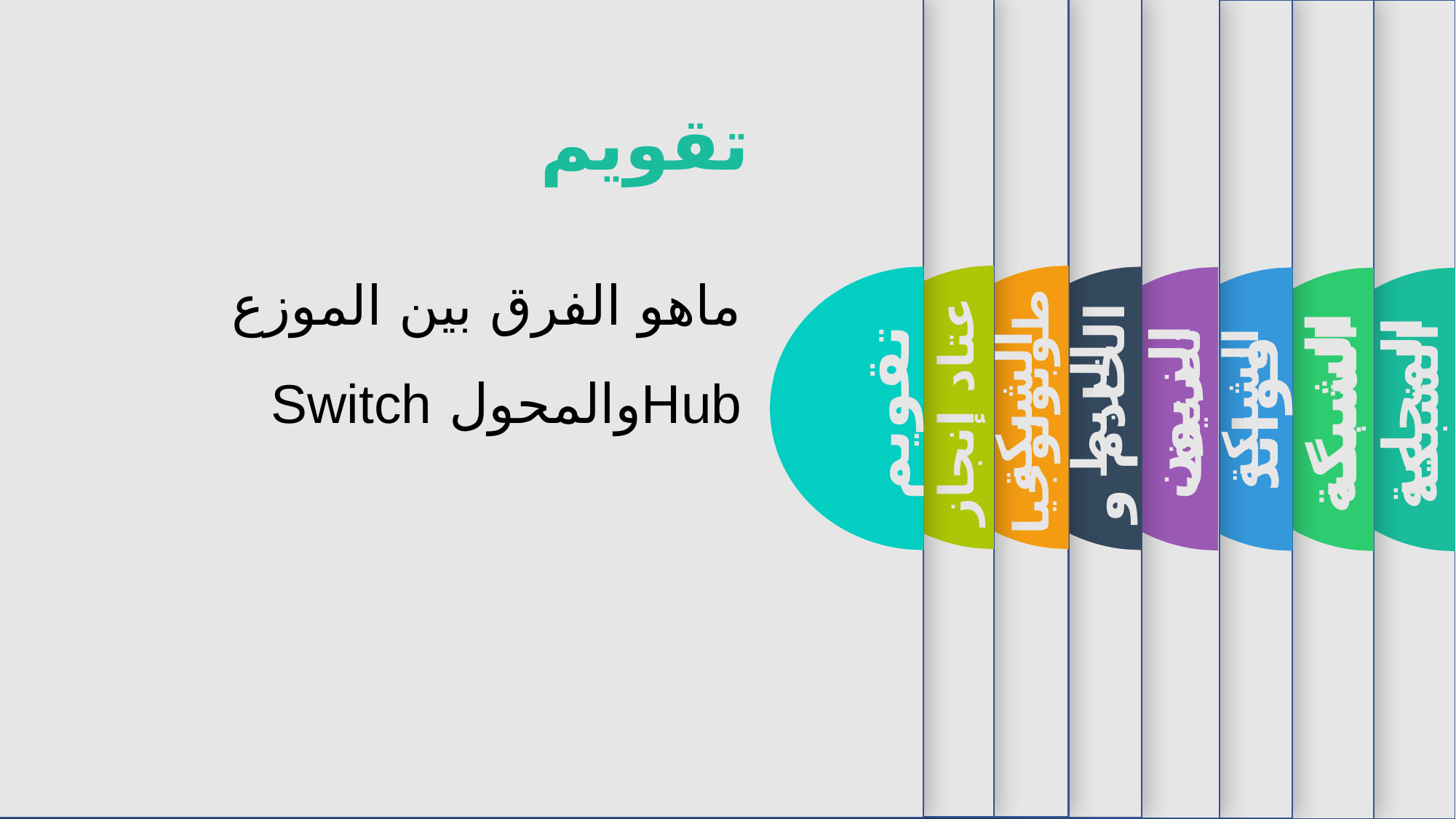

الشبكة

عتاد إنجاز الشبكة

طوبولوجيا الربط

تقويم

الخادم و الزبون

تصنيف الشبكة

فوائد الشبكة

الشبكة المحلية
تقويم
ماهو الفرق بين الموزع  Hubوالمحول Switch